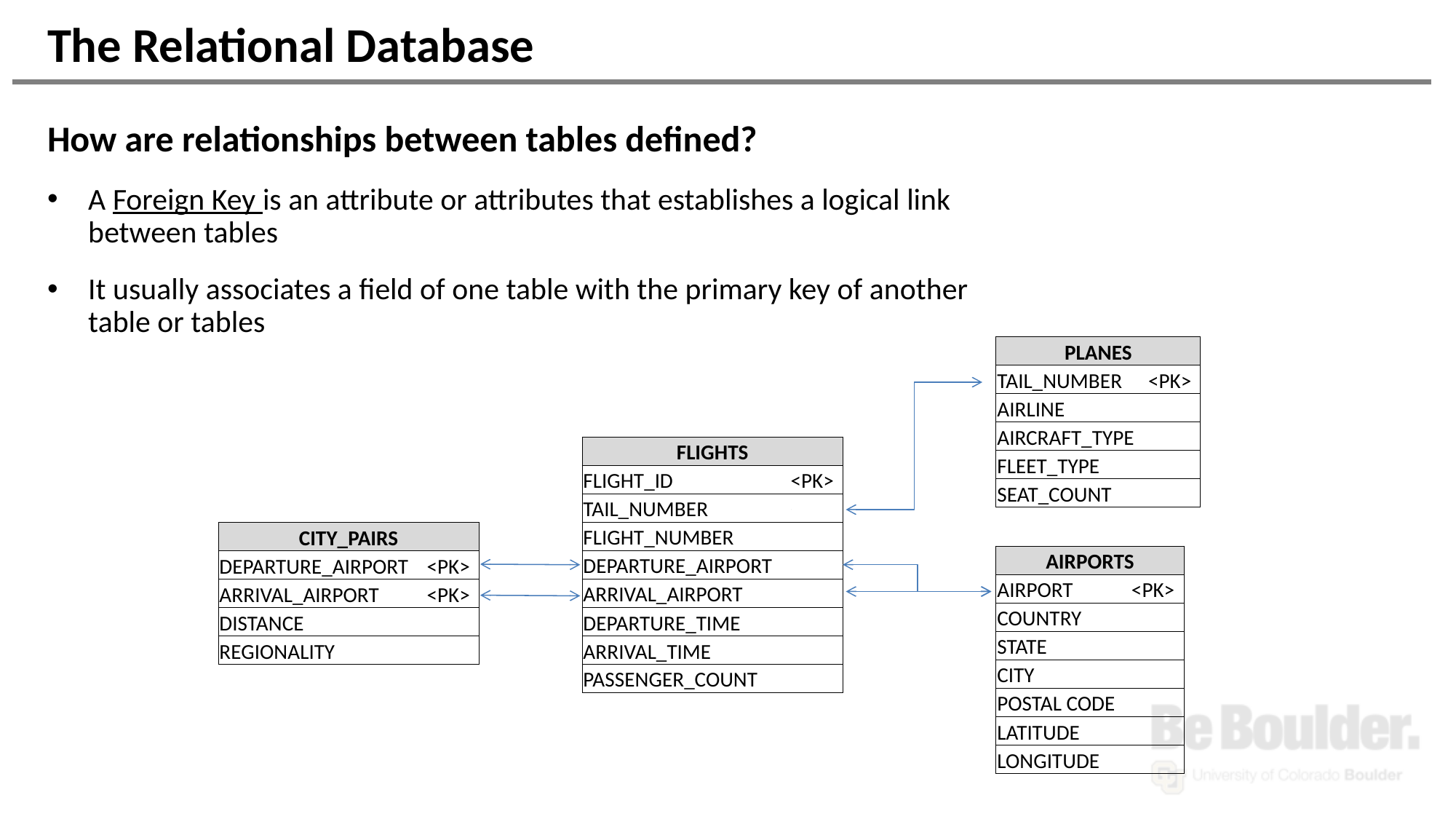

# The Relational Database
How are relationships between tables defined?
A Foreign Key is an attribute or attributes that establishes a logical link between tables
It usually associates a field of one table with the primary key of another table or tables
| PLANES |  |
| --- | --- |
| TAIL\_NUMBER | <PK> |
| AIRLINE |  |
| AIRCRAFT\_TYPE |  |
| FLEET\_TYPE |  |
| SEAT\_COUNT |  |
| FLIGHTS |  |
| --- | --- |
| FLIGHT\_ID | <PK> |
| TAIL\_NUMBER | <FK> |
| FLIGHT\_NUMBER |  |
| DEPARTURE\_AIRPORT | <FK> |
| ARRIVAL\_AIRPORT | <FK> |
| DEPARTURE\_TIME |  |
| ARRIVAL\_TIME |  |
| PASSENGER\_COUNT |  |

| CITY\_PAIRS |  |
| --- | --- |
| DEPARTURE\_AIRPORT | <PK> |
| ARRIVAL\_AIRPORT | <PK> |
| DISTANCE |  |
| REGIONALITY |  |
| AIRPORTS |  |
| --- | --- |
| AIRPORT | <PK> |
| COUNTRY |  |
| STATE |  |
| CITY |  |
| POSTAL CODE |  |
| LATITUDE |  |
| LONGITUDE |  |